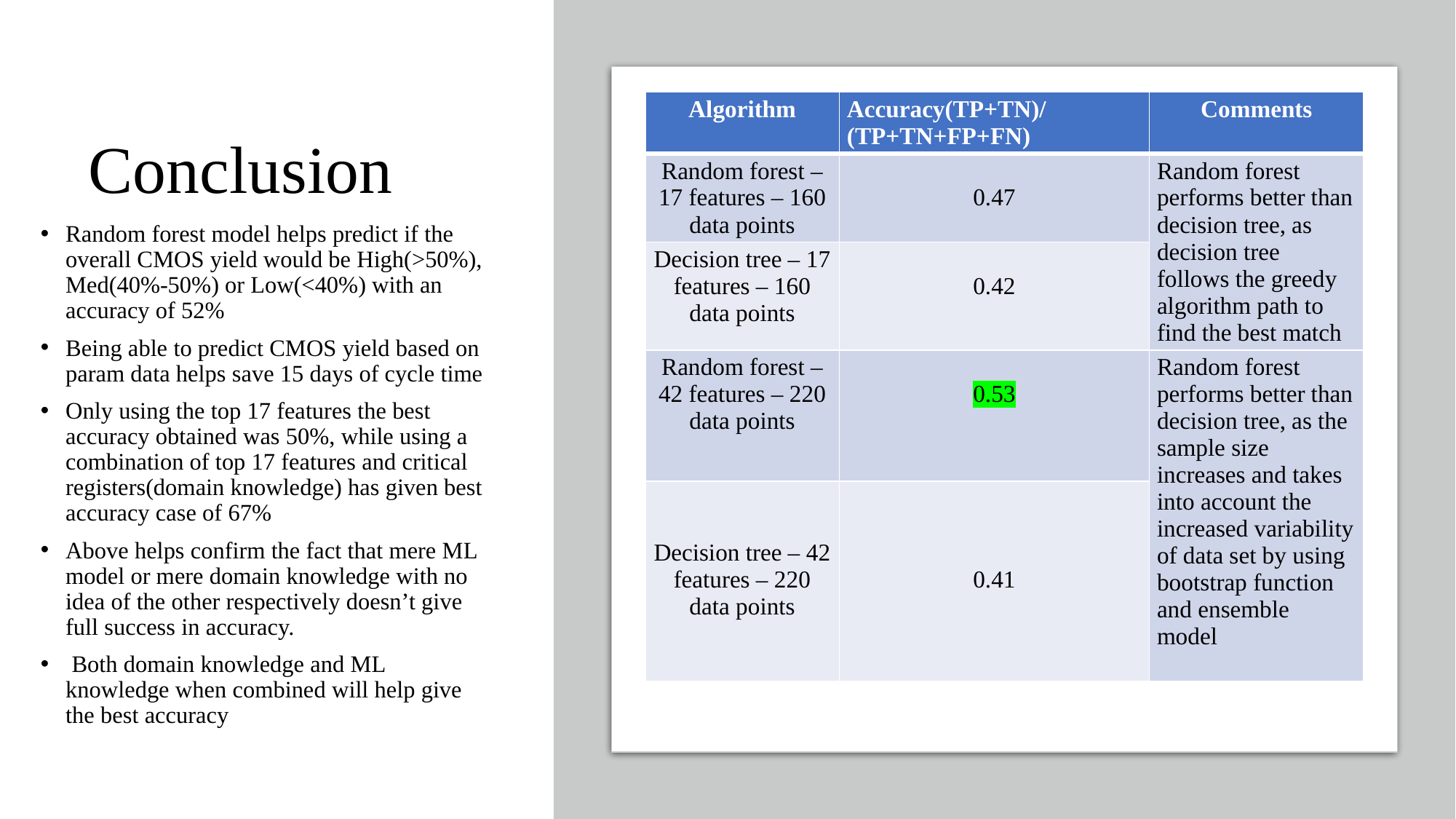

# Conclusion
| Algorithm | Accuracy(TP+TN)/(TP+TN+FP+FN) | Comments |
| --- | --- | --- |
| Random forest – 17 features – 160 data points | 0.47 | Random forest performs better than decision tree, as decision tree follows the greedy algorithm path to find the best match |
| Decision tree – 17 features – 160 data points | 0.42 |  |
| Random forest – 42 features – 220 data points | 0.53 | Random forest performs better than decision tree, as the sample size increases and takes into account the increased variability of data set by using bootstrap function and ensemble model |
| Decision tree – 42 features – 220 data points | 0.41 |  |
Random forest model helps predict if the overall CMOS yield would be High(>50%), Med(40%-50%) or Low(<40%) with an accuracy of 52%
Being able to predict CMOS yield based on param data helps save 15 days of cycle time
Only using the top 17 features the best accuracy obtained was 50%, while using a combination of top 17 features and critical registers(domain knowledge) has given best accuracy case of 67%
Above helps confirm the fact that mere ML model or mere domain knowledge with no idea of the other respectively doesn’t give full success in accuracy.
 Both domain knowledge and ML knowledge when combined will help give the best accuracy